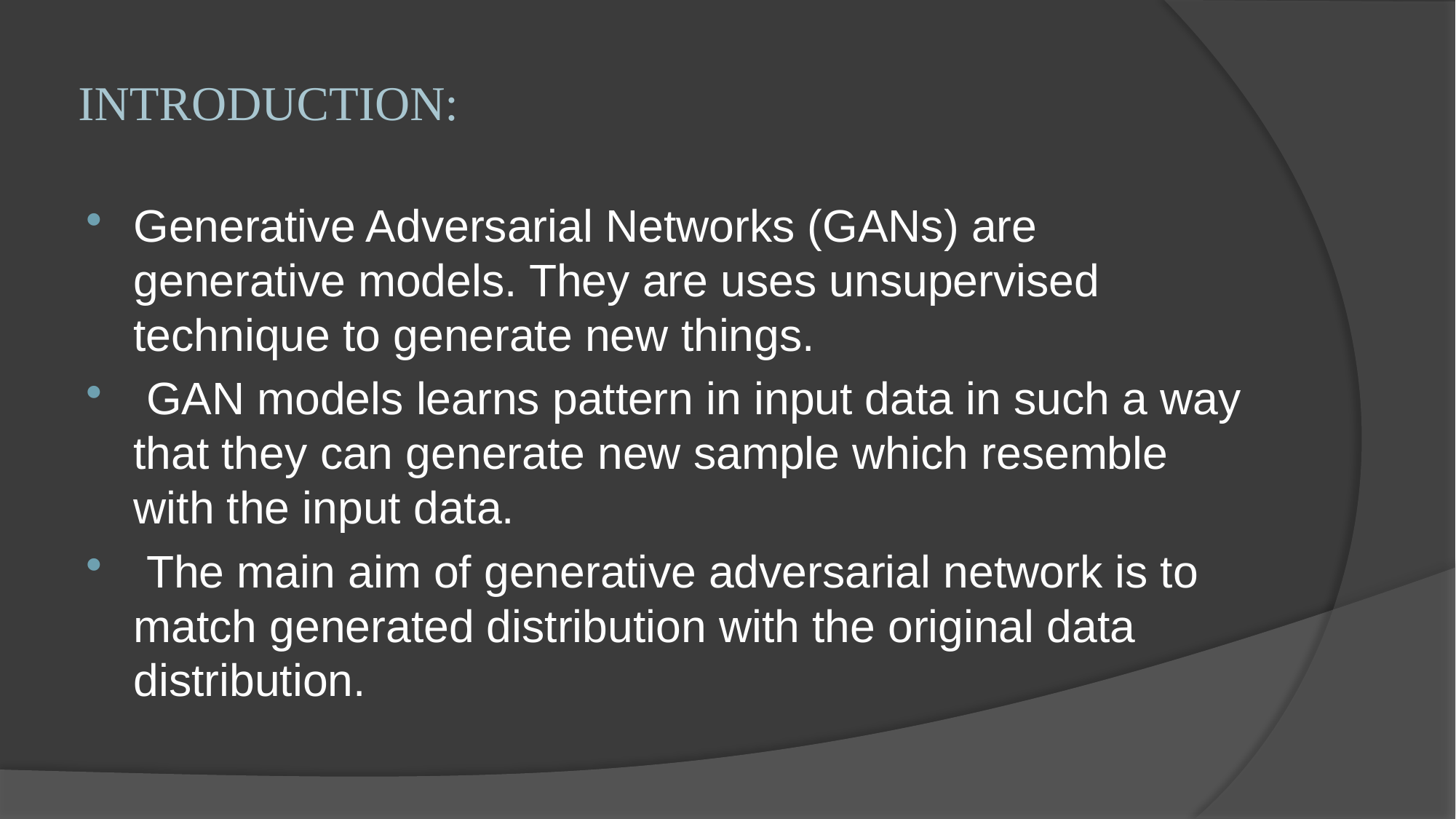

# INTRODUCTION:
Generative Adversarial Networks (GANs) are generative models. They are uses unsupervised technique to generate new things.
 GAN models learns pattern in input data in such a way that they can generate new sample which resemble with the input data.
 The main aim of generative adversarial network is to match generated distribution with the original data distribution.